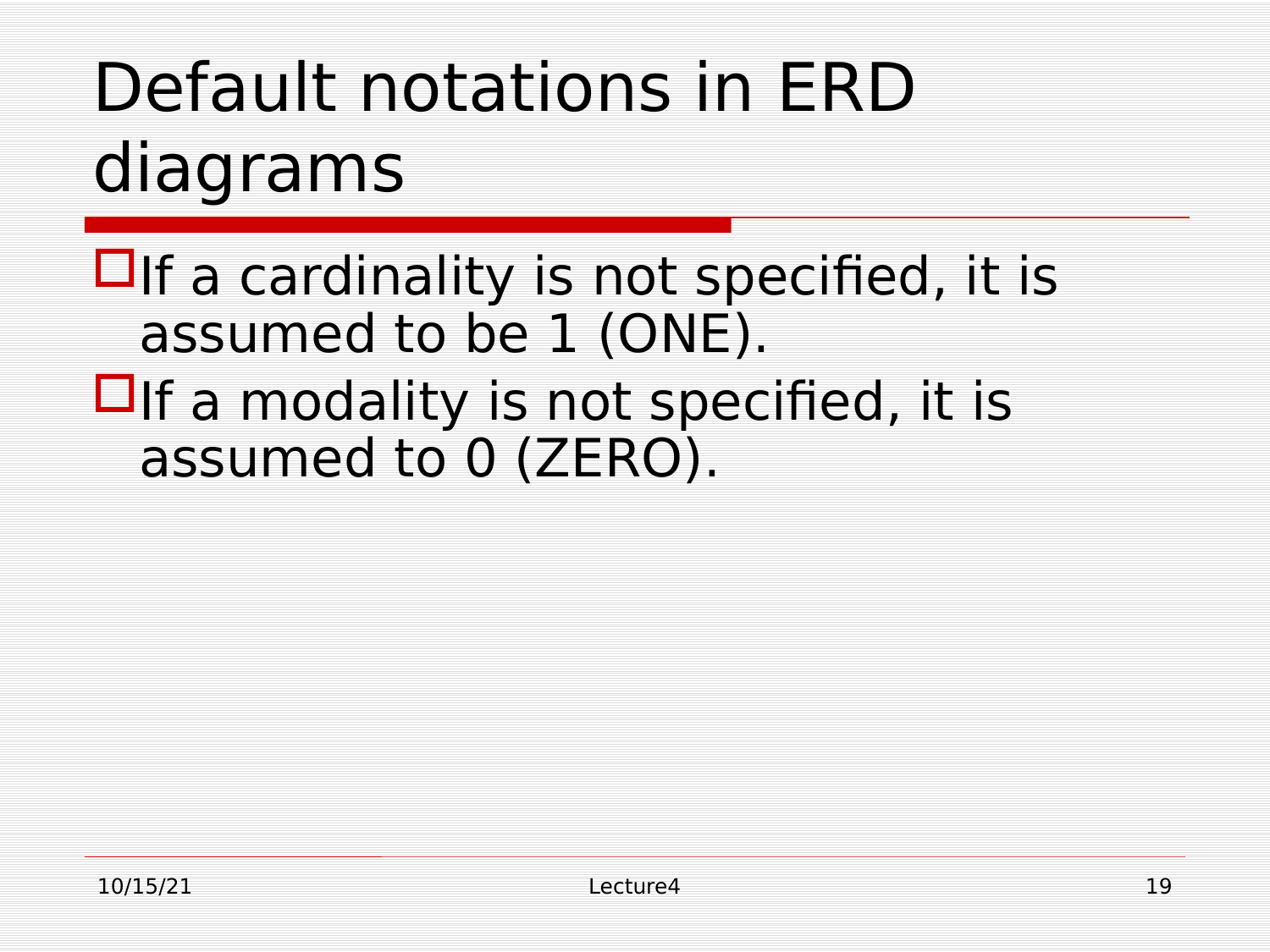

# Default notations in ERD diagrams
If a cardinality is not specified, it is assumed to be 1 (ONE).
If a modality is not specified, it is assumed to 0 (ZERO).
10/15/21
Lecture4
19